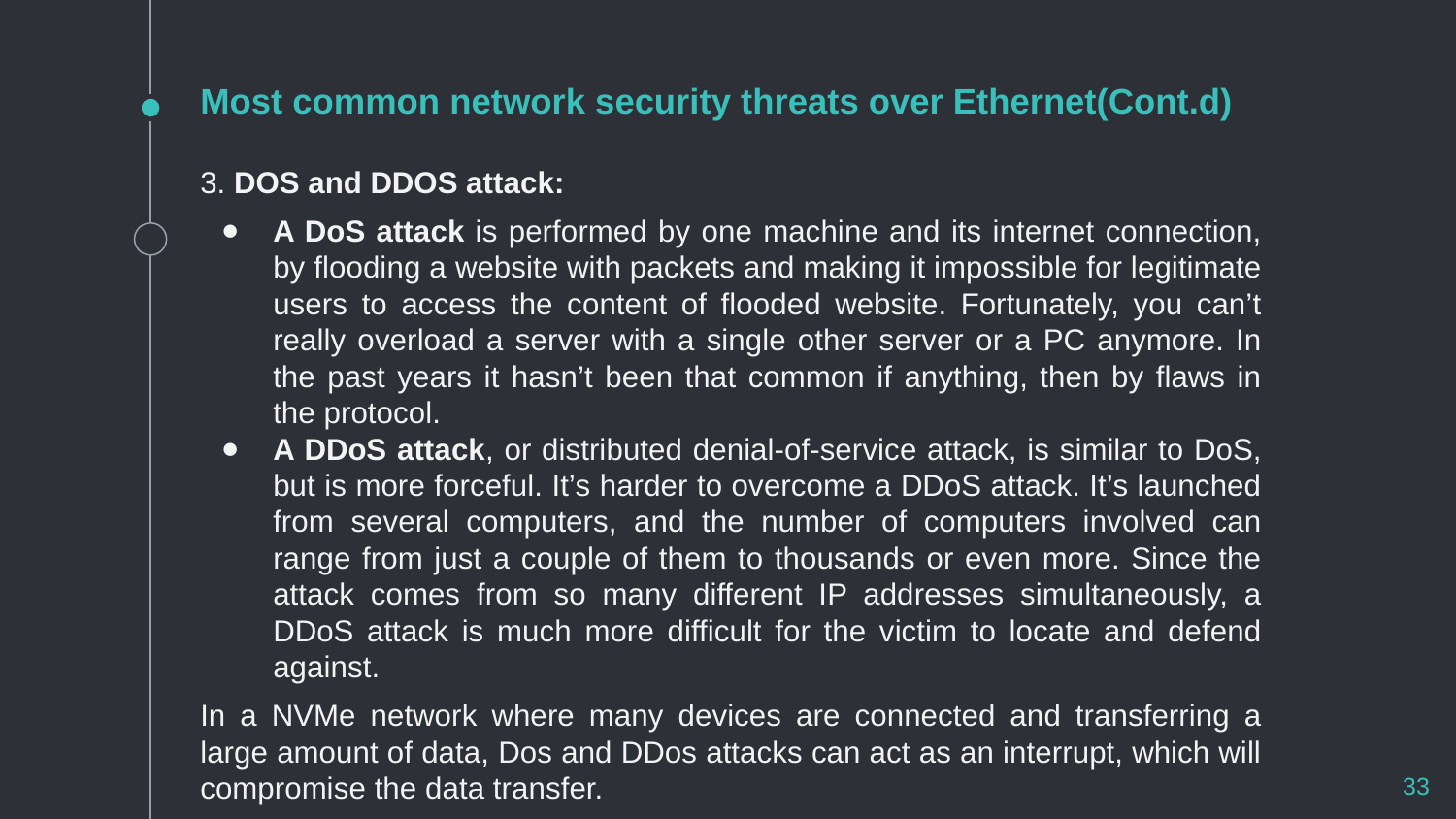

# Most common network security threats over Ethernet(Cont.d)
3. DOS and DDOS attack:
A DoS attack is performed by one machine and its internet connection, by flooding a website with packets and making it impossible for legitimate users to access the content of flooded website. Fortunately, you can’t really overload a server with a single other server or a PC anymore. In the past years it hasn’t been that common if anything, then by flaws in the protocol.
A DDoS attack, or distributed denial-of-service attack, is similar to DoS, but is more forceful. It’s harder to overcome a DDoS attack. It’s launched from several computers, and the number of computers involved can range from just a couple of them to thousands or even more. Since the attack comes from so many different IP addresses simultaneously, a DDoS attack is much more difficult for the victim to locate and defend against.
In a NVMe network where many devices are connected and transferring a large amount of data, Dos and DDos attacks can act as an interrupt, which will compromise the data transfer.
33